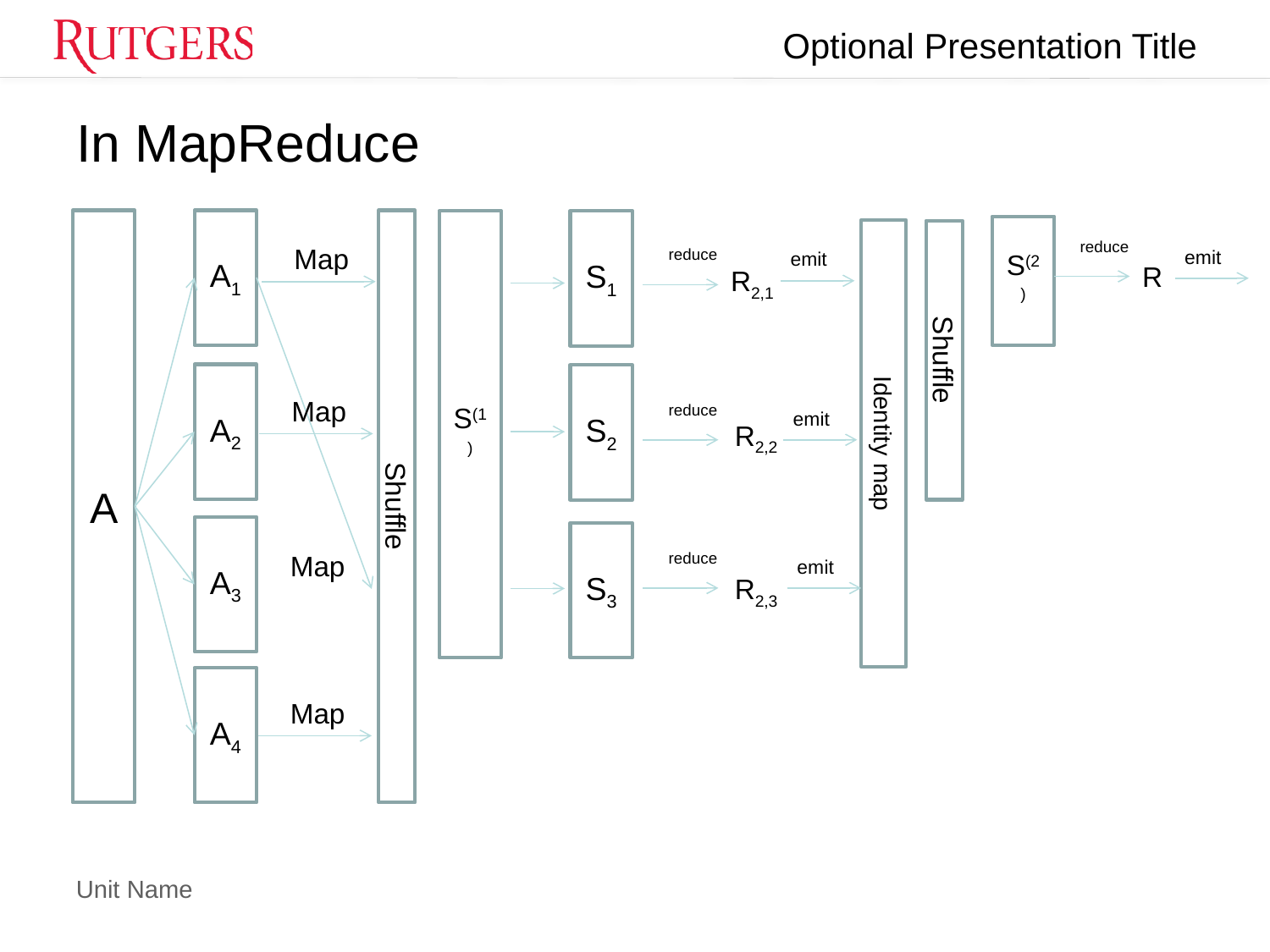

# In MapReduce
A1
Shuffle
A
S1
S(1)
S(2)
Identity map
Shuffle
reduce
Map
reduce
emit
emit
R
R2,1
A2
S2
Map
reduce
emit
R2,2
A3
S3
reduce
Map
emit
R2,3
A4
Map